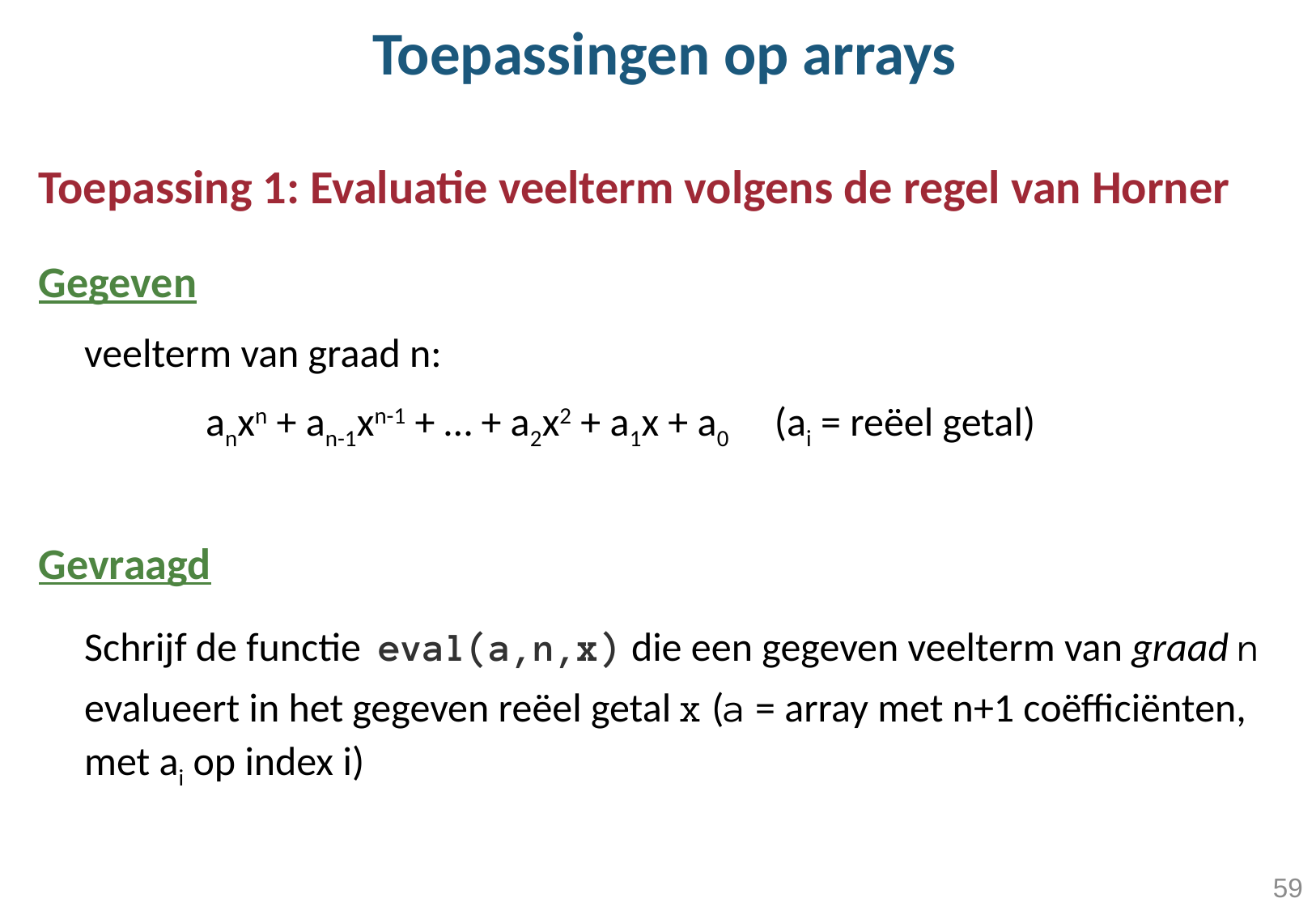

# Toepassingen op arrays
Toepassing 1: Evaluatie veelterm volgens de regel van Horner
Gegeven
	veelterm van graad n:
		anxn + an-1xn-1 + … + a2x2 + a1x + a0     (ai = reëel getal)

Gevraagd
	Schrijf de functie  eval(a,n,x) die een gegeven veelterm van graad n evalueert in het gegeven reëel getal x (a = array met n+1 coëfficiënten, met ai op index i)
59